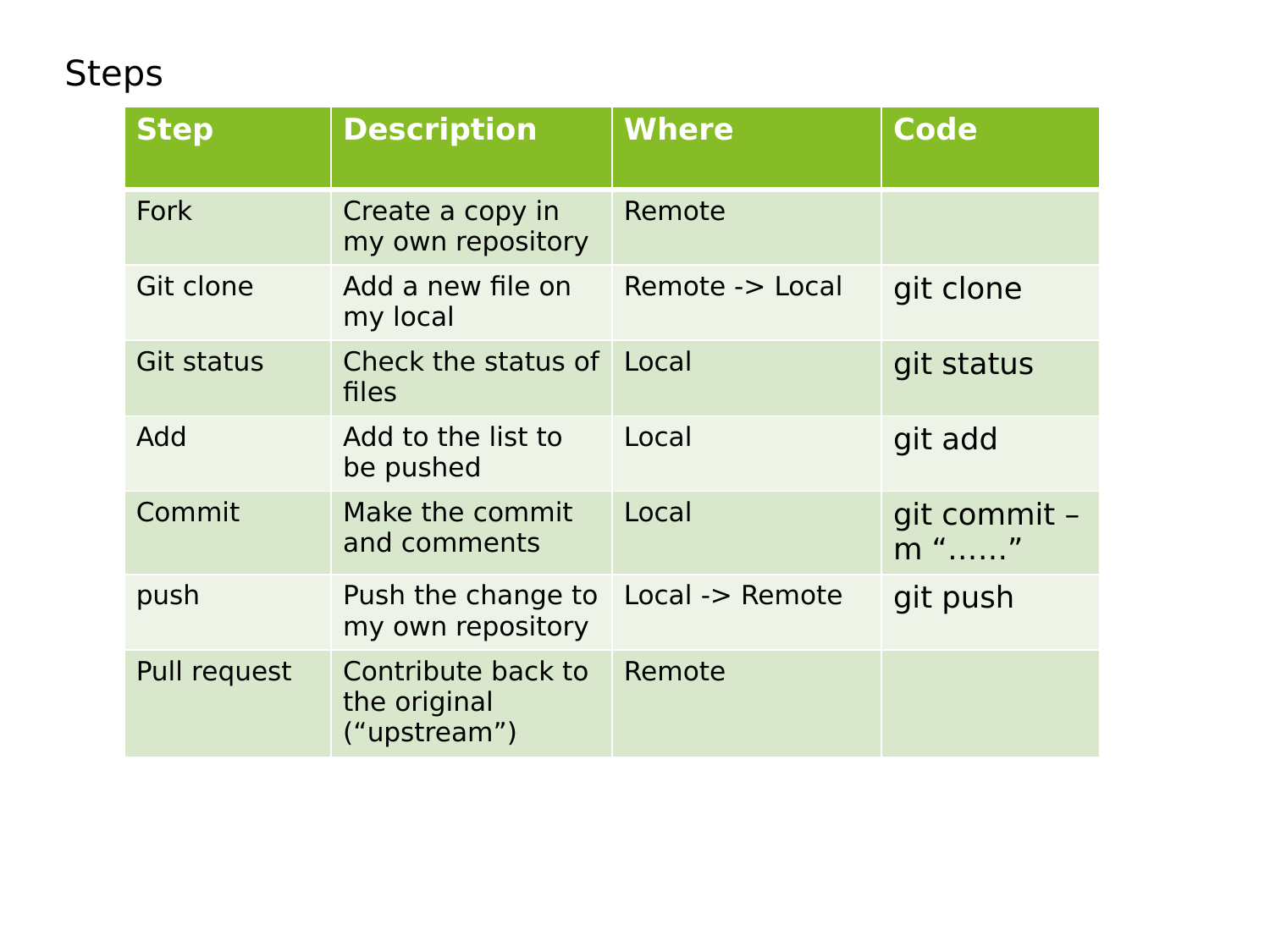

Steps
| Step | Description | Where | Code |
| --- | --- | --- | --- |
| Fork | Create a copy in my own repository | Remote |  |
| Git clone | Add a new file on my local | Remote -> Local | git clone |
| Git status | Check the status of files | Local | git status |
| Add | Add to the list to be pushed | Local | git add |
| Commit | Make the commit and comments | Local | git commit –m “……” |
| push | Push the change to my own repository | Local -> Remote | git push |
| Pull request | Contribute back to the original (“upstream”) | Remote |  |